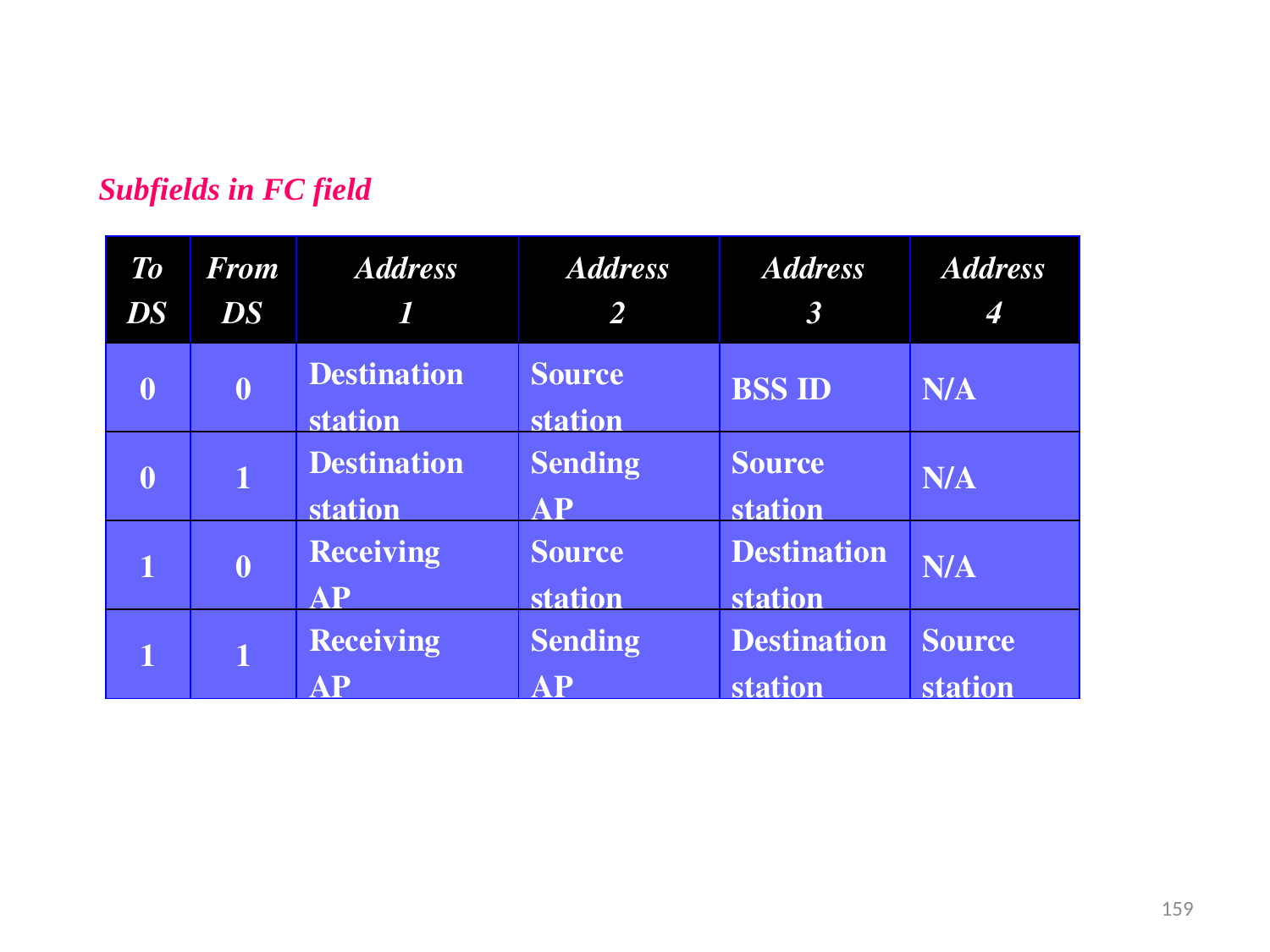

Subfields in FC field
| To DS | From DS | Address 1 | Address 2 | Address 3 | Address 4 |
| --- | --- | --- | --- | --- | --- |
| 0 | 0 | Destination station | Source station | BSS ID | N/A |
| 0 | 1 | Destination station | Sending AP | Source station | N/A |
| 1 | 0 | Receiving AP | Source station | Destination station | N/A |
| 1 | 1 | Receiving AP | Sending AP | Destination station | Source station |
159